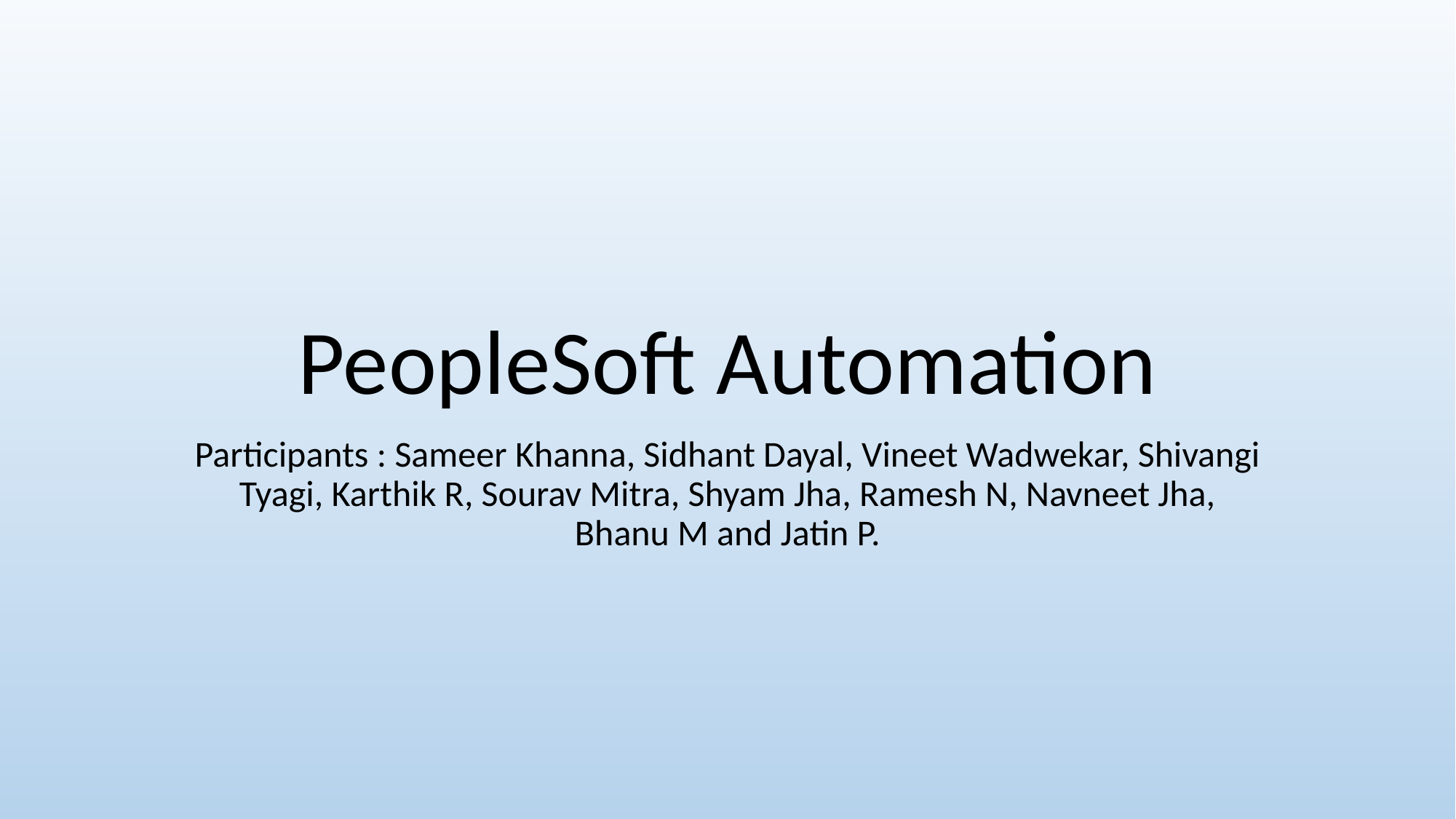

# PeopleSoft Automation
Participants : Sameer Khanna, Sidhant Dayal, Vineet Wadwekar, Shivangi Tyagi, Karthik R, Sourav Mitra, Shyam Jha, Ramesh N, Navneet Jha, Bhanu M and Jatin P.